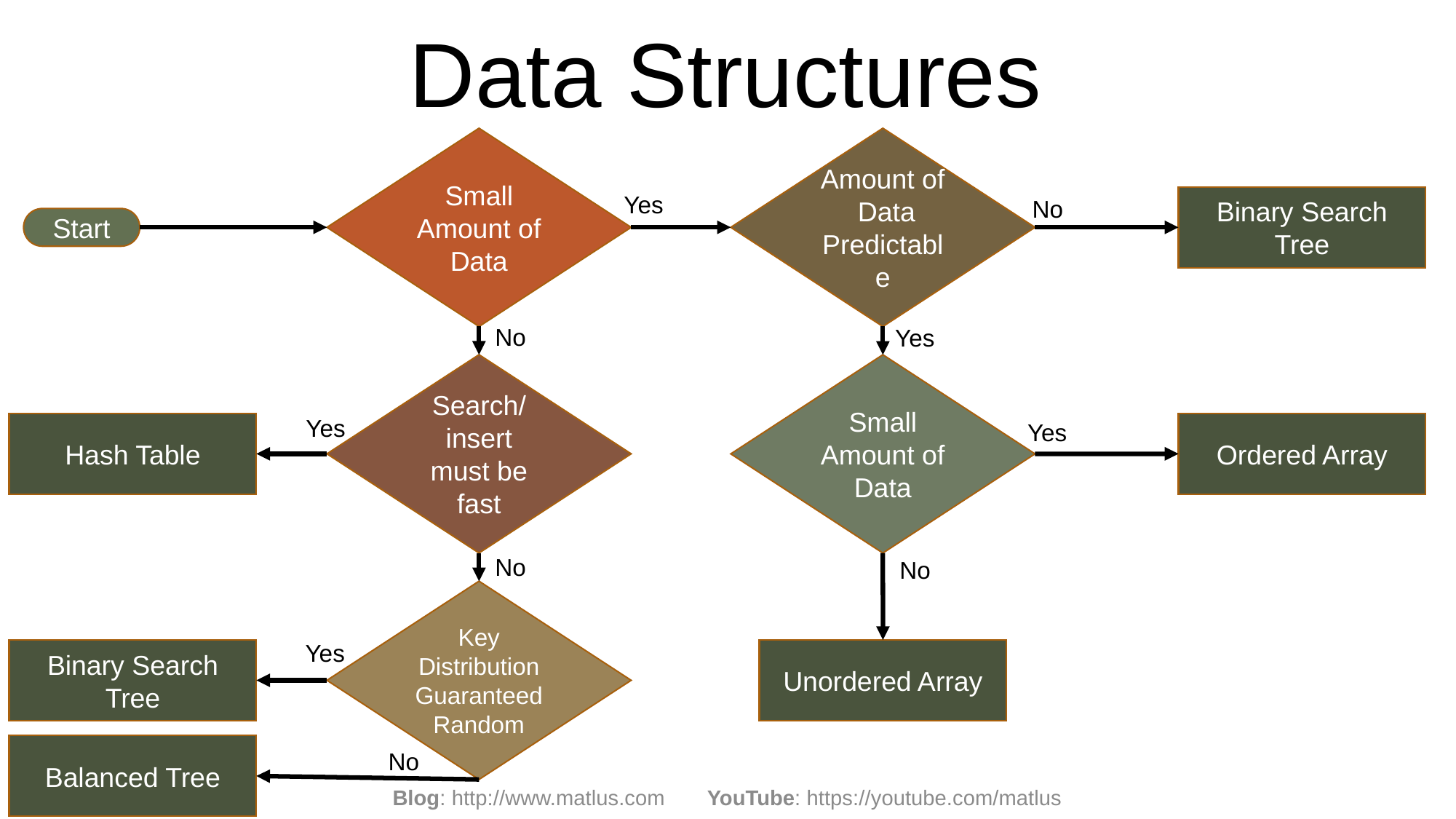

# Data Structures
Small Amount of Data
Amount of  Data
Predictable
Yes
Binary Search Tree
No
Start
No
Yes
Search/insert must be fast
Small Amount of Data
Yes
Yes
Hash Table
Ordered Array
No
No
Key Distribution Guaranteed Random
Yes
Unordered Array
Binary Search Tree
Balanced Tree
No
Blog: http://www.matlus.com       YouTube: https://youtube.com/matlus